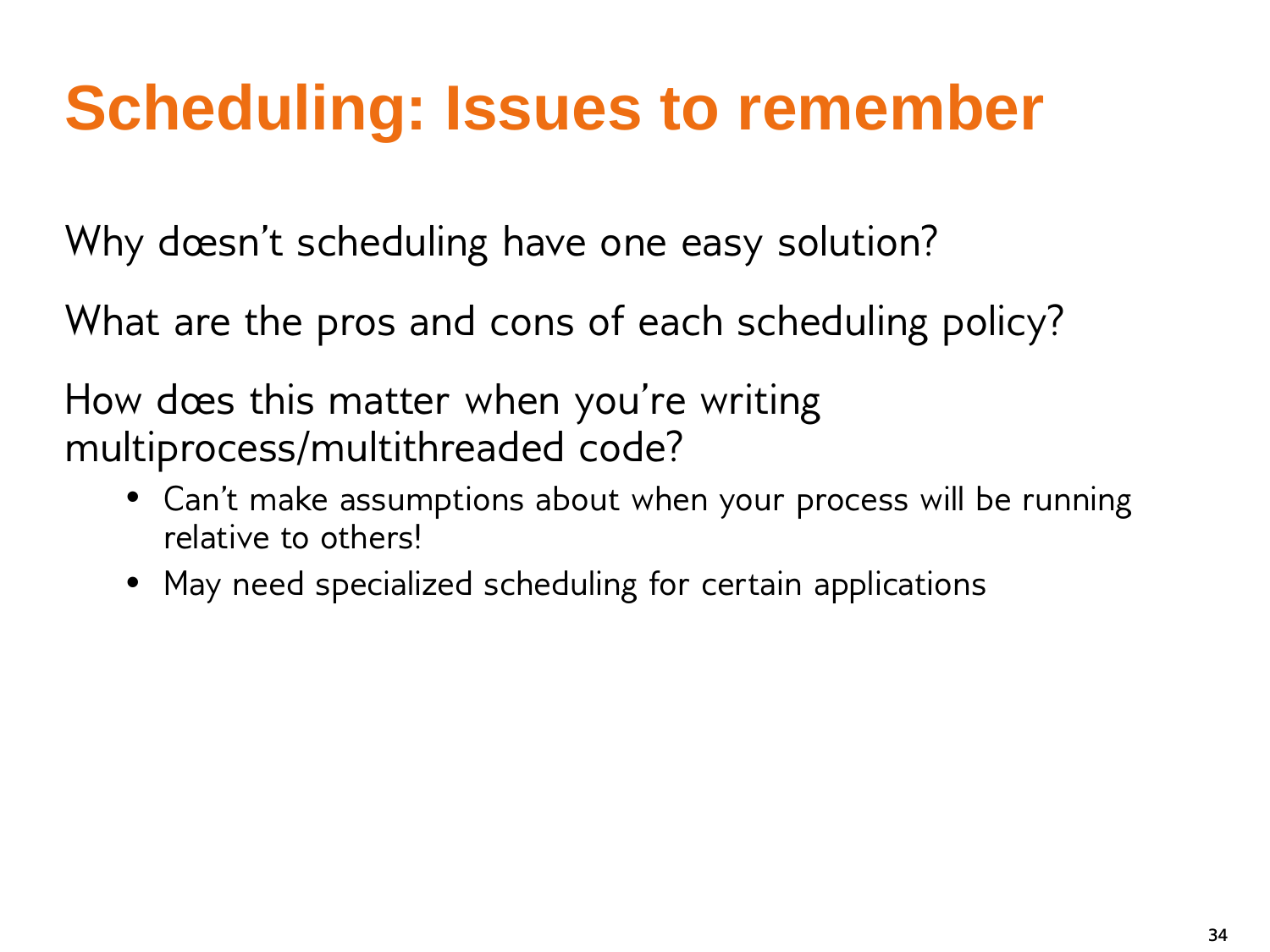

# Scheduling: Issues to remember
Why doesn’t scheduling have one easy solution?
What are the pros and cons of each scheduling policy?
How does this matter when you’re writing multiprocess/multithreaded code?
Can’t make assumptions about when your process will be running relative to others!
May need specialized scheduling for certain applications